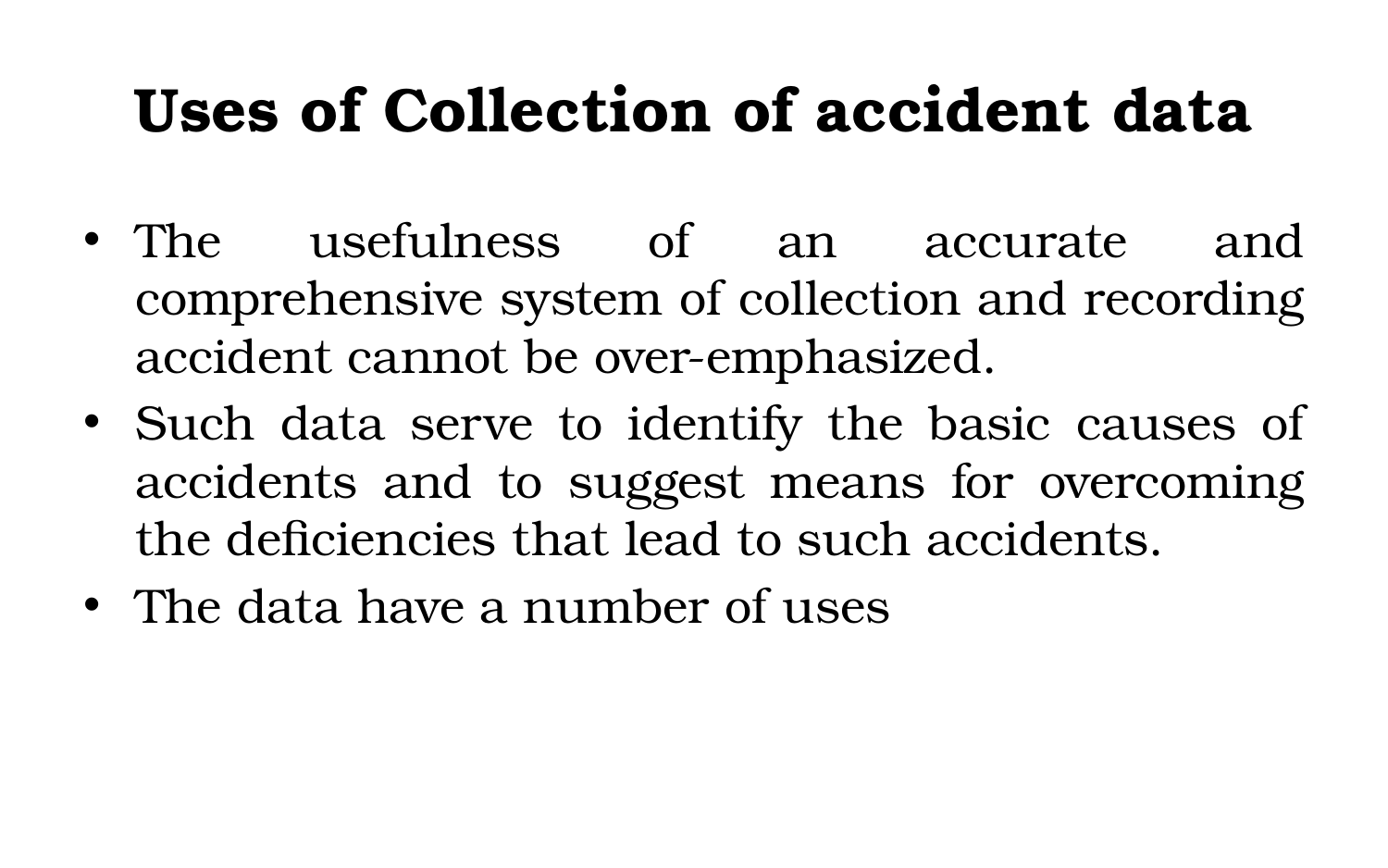

# Uses of Collection of accident data
The usefulness of an accurate and comprehensive system of collection and recording accident cannot be over-emphasized.
Such data serve to identify the basic causes of accidents and to suggest means for overcoming the deficiencies that lead to such accidents.
The data have a number of uses